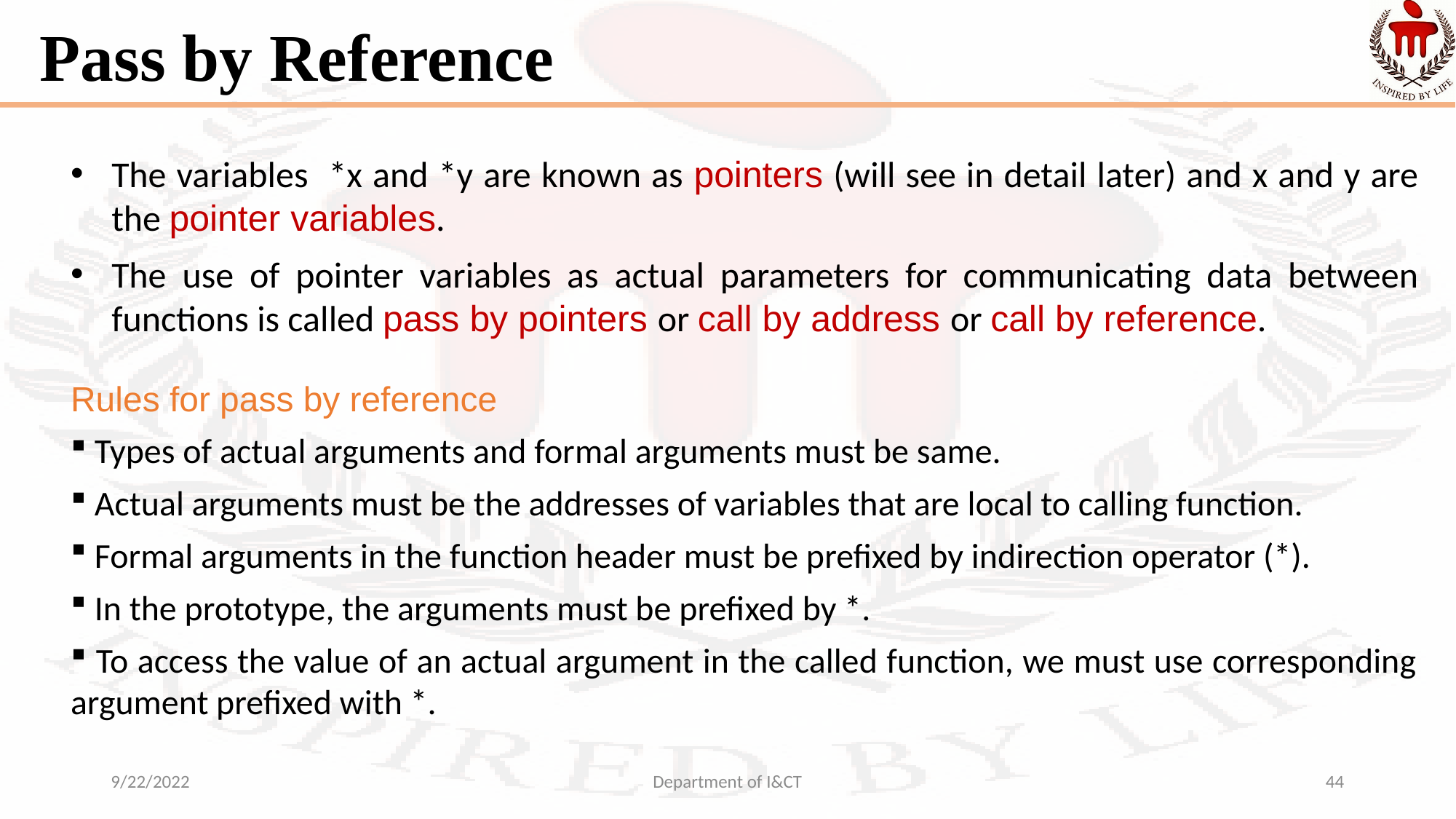

# Pass by Reference
The variables  *x and *y are known as pointers (will see in detail later) and x and y are the pointer variables.

The use of pointer variables as actual parameters for communicating data between functions is called pass by pointers or call by address or call by reference.

Rules for pass by reference
 Types of actual arguments and formal arguments must be same.
 Actual arguments must be the addresses of variables that are local to calling function.
 Formal arguments in the function header must be prefixed by indirection operator (*).
 In the prototype, the arguments must be prefixed by *.
 To access the value of an actual argument in the called function, we must use corresponding argument prefixed with *.
9/22/2022
Department of I&CT
44